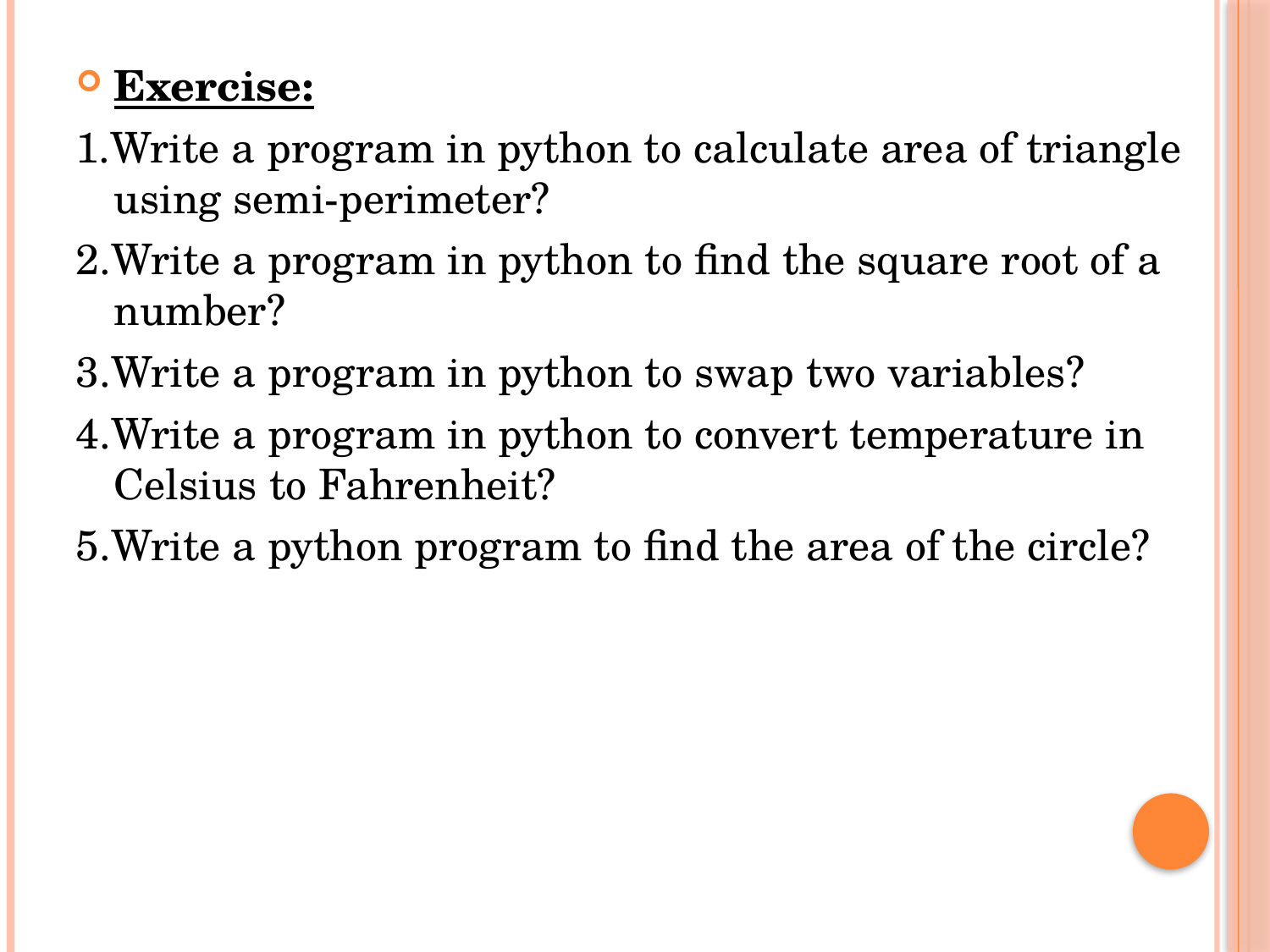

Exercise:
1.Write a program in python to calculate area of triangle using semi-perimeter?
2.Write a program in python to find the square root of a number?
3.Write a program in python to swap two variables?
4.Write a program in python to convert temperature in Celsius to Fahrenheit?
5.Write a python program to find the area of the circle?